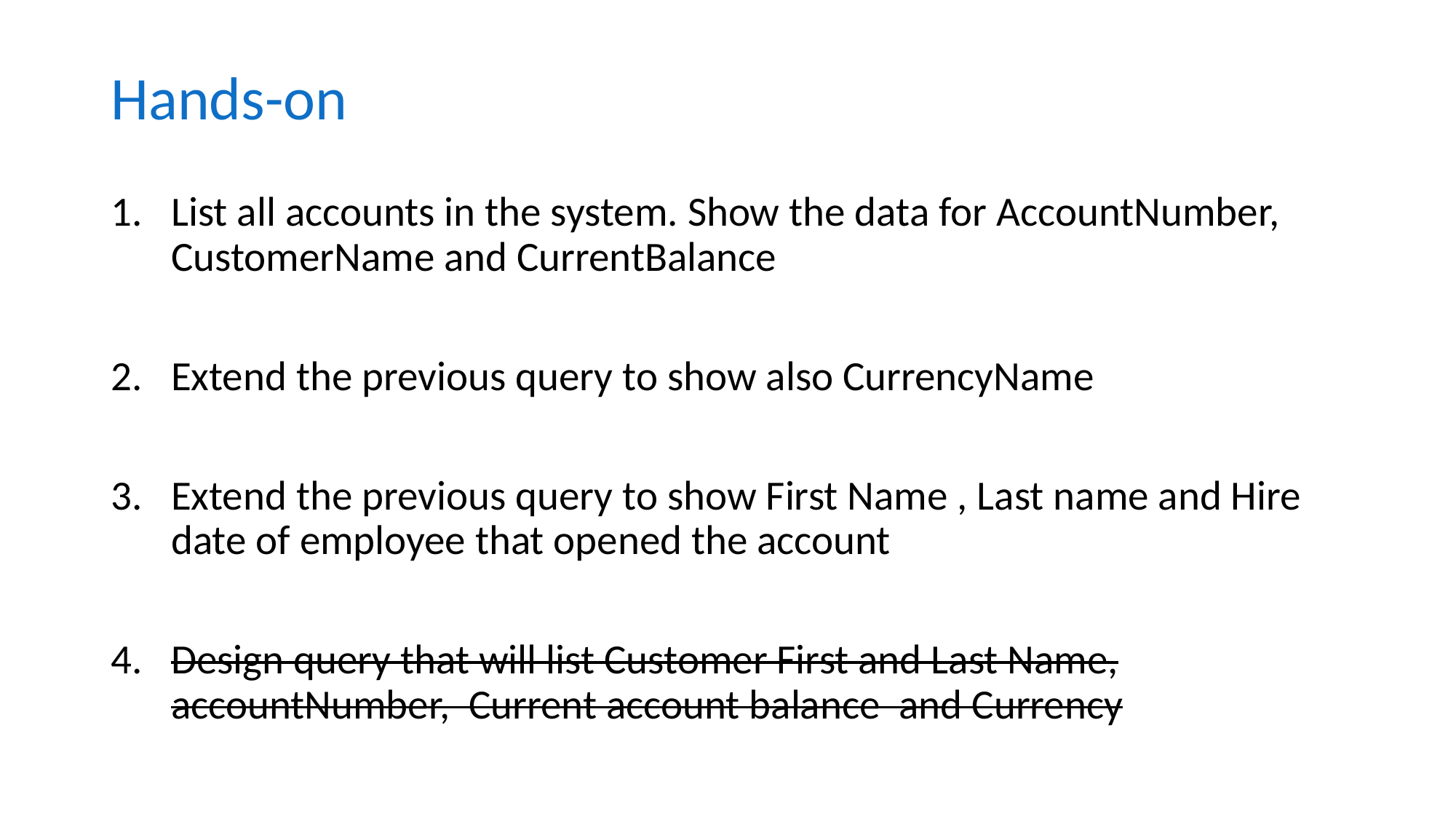

# Hands-on
List all accounts in the system. Show the data for AccountNumber, CustomerName and CurrentBalance

Extend the previous query to show also CurrencyName

Extend the previous query to show First Name , Last name and Hire date of employee that opened the account

Design query that will list Customer First and Last Name, accountNumber,  Current account balance  and Currency